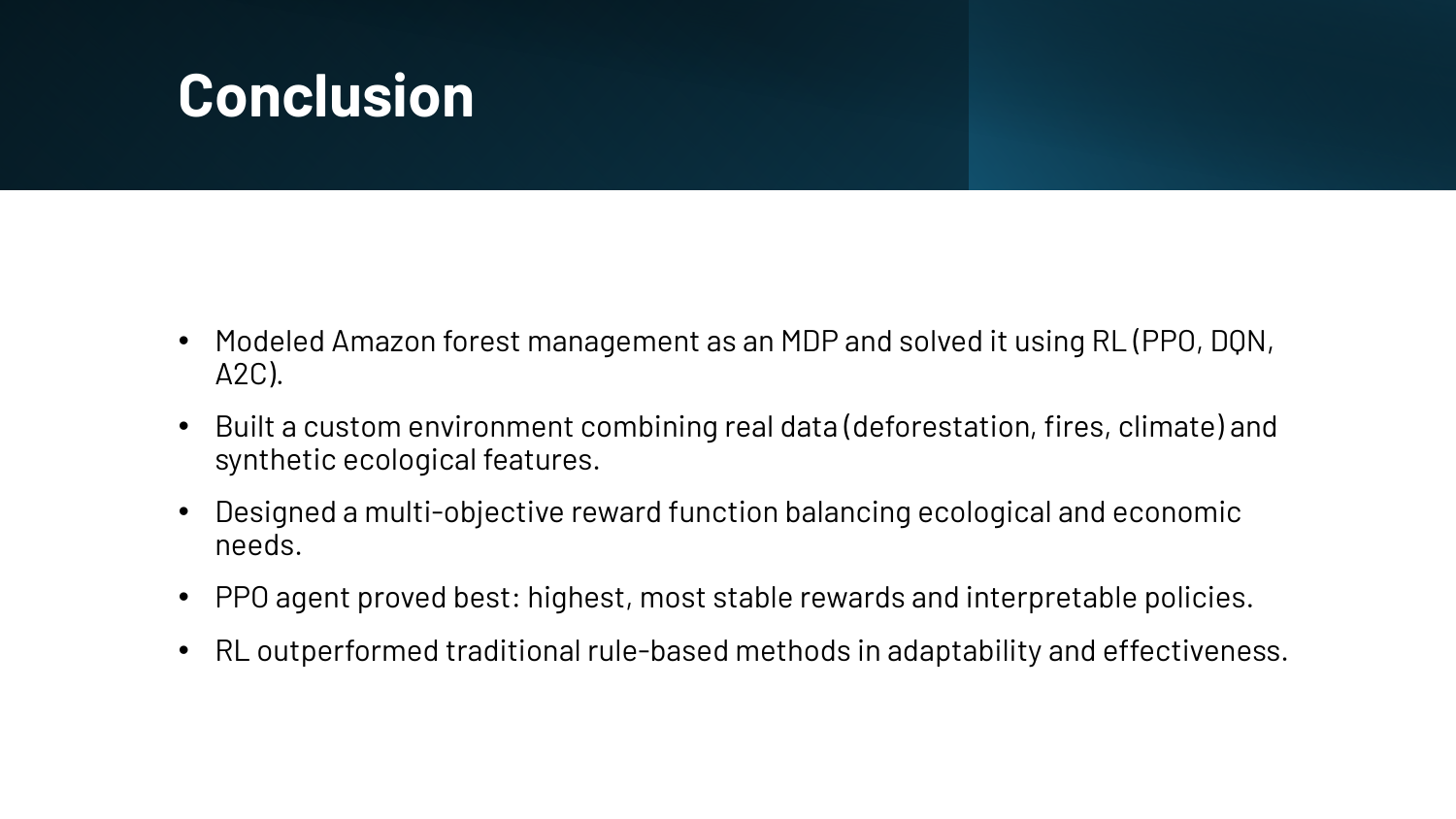

# Conclusion
Modeled Amazon forest management as an MDP and solved it using RL (PPO, DQN, A2C).
Built a custom environment combining real data (deforestation, fires, climate) and synthetic ecological features.
Designed a multi-objective reward function balancing ecological and economic needs.
PPO agent proved best: highest, most stable rewards and interpretable policies.
RL outperformed traditional rule-based methods in adaptability and effectiveness.